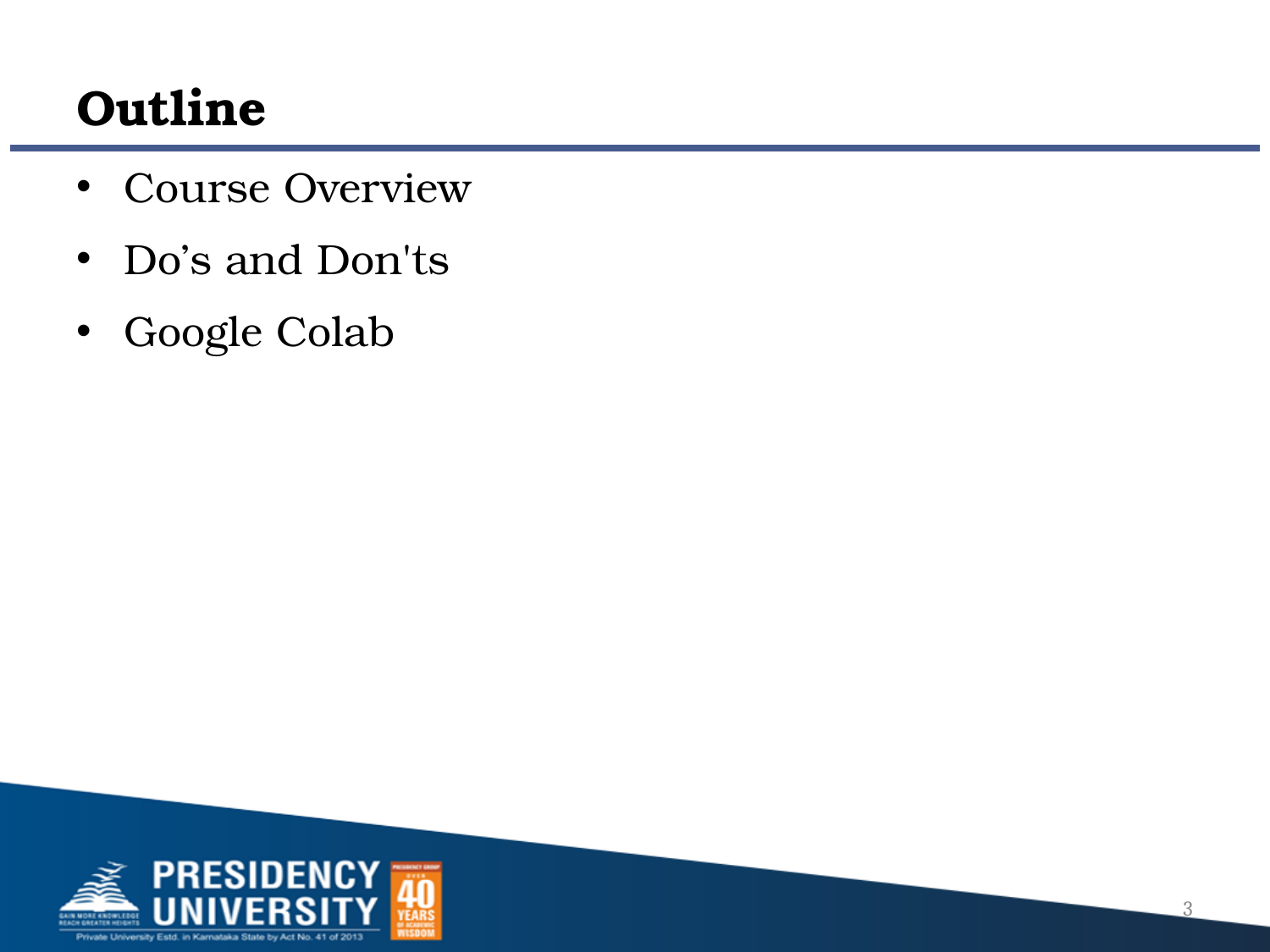

# Outline
Course Overview
Do’s and Don'ts
Google Colab
3